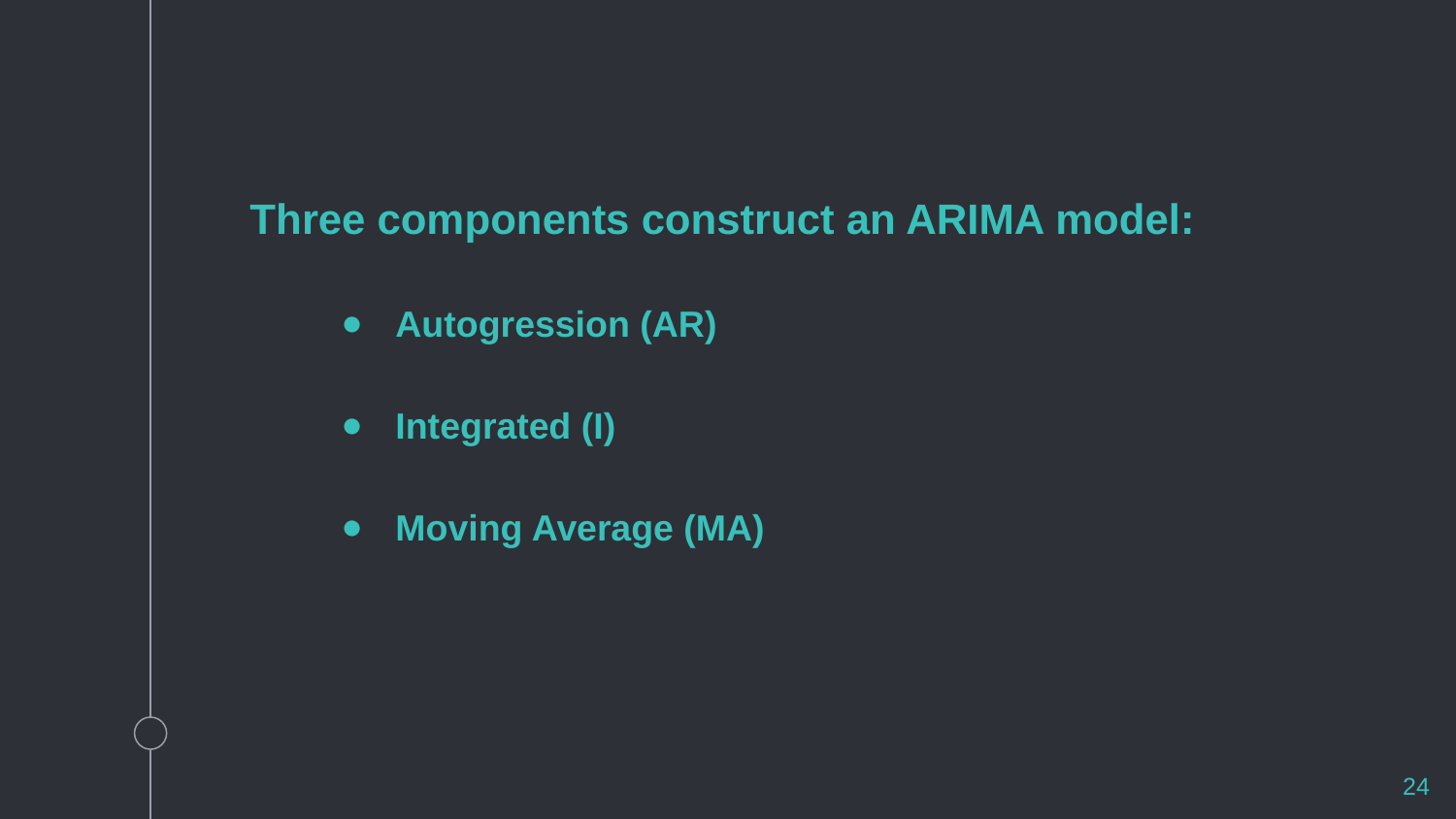

Three components construct an ARIMA model:

Autogression (AR)

Integrated (I)

Moving Average (MA)
24